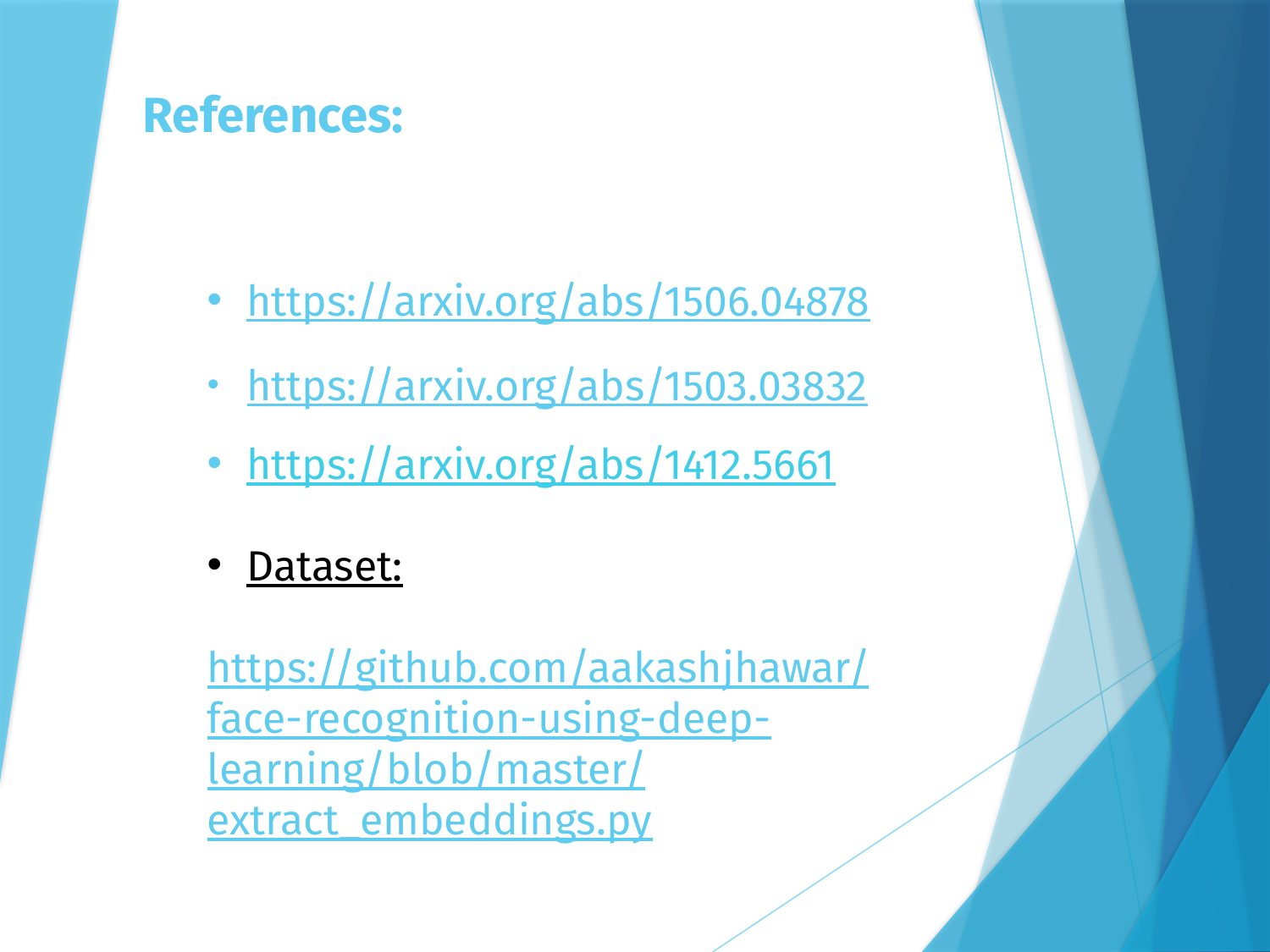

# References:
https://arxiv.org/abs/1506.04878
https://arxiv.org/abs/1503.03832
https://arxiv.org/abs/1412.5661

Dataset:

https://github.com/aakashjhawar/face-recognition-using-deep-learning/blob/master/extract_embeddings.py